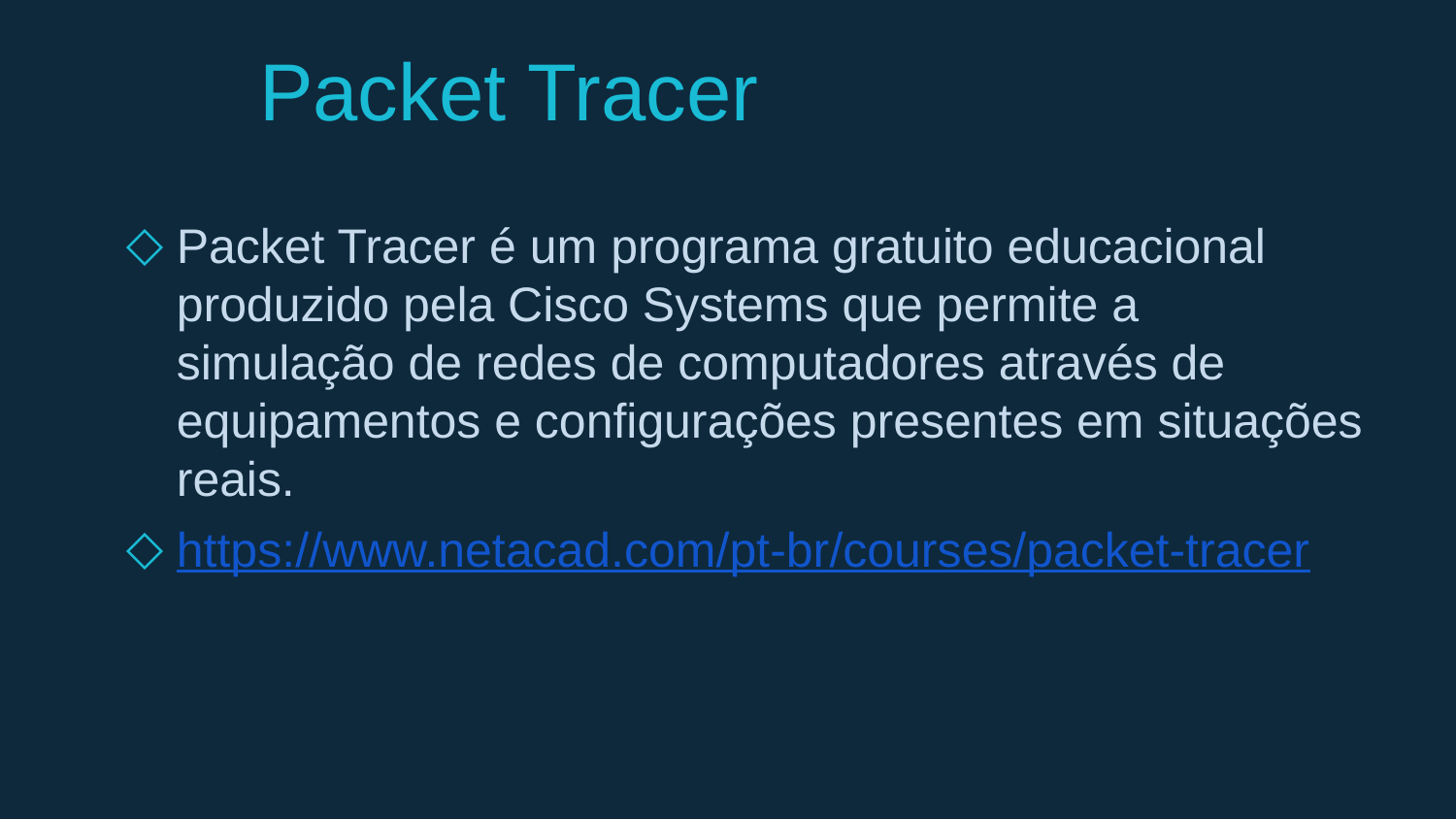

# Packet Tracer
Packet Tracer é um programa gratuito educacional produzido pela Cisco Systems que permite a simulação de redes de computadores através de equipamentos e configurações presentes em situações reais.
https://www.netacad.com/pt-br/courses/packet-tracer